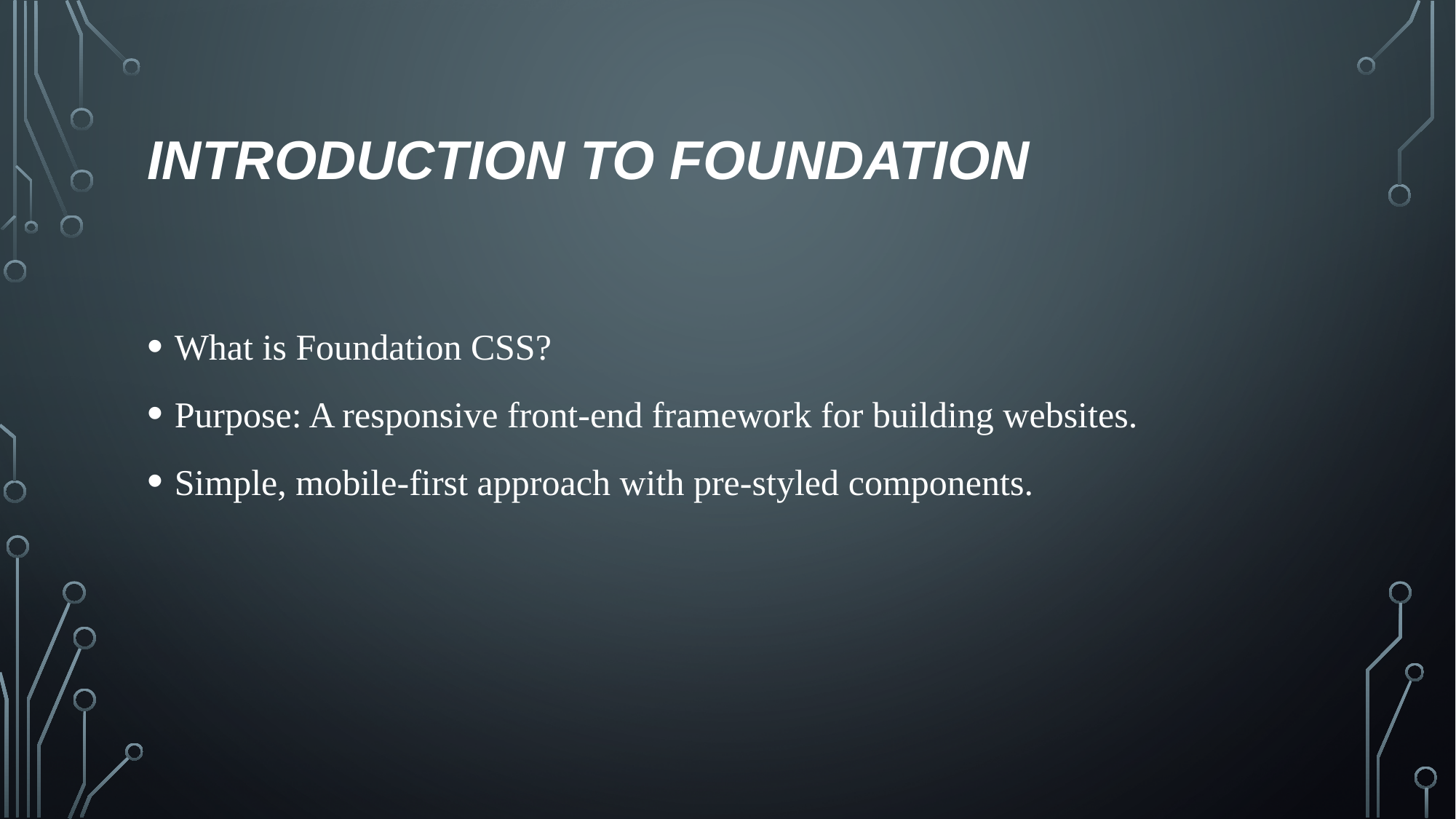

# Introduction to Foundation

What is Foundation CSS?
Purpose: A responsive front-end framework for building websites.
Simple, mobile-first approach with pre-styled components.